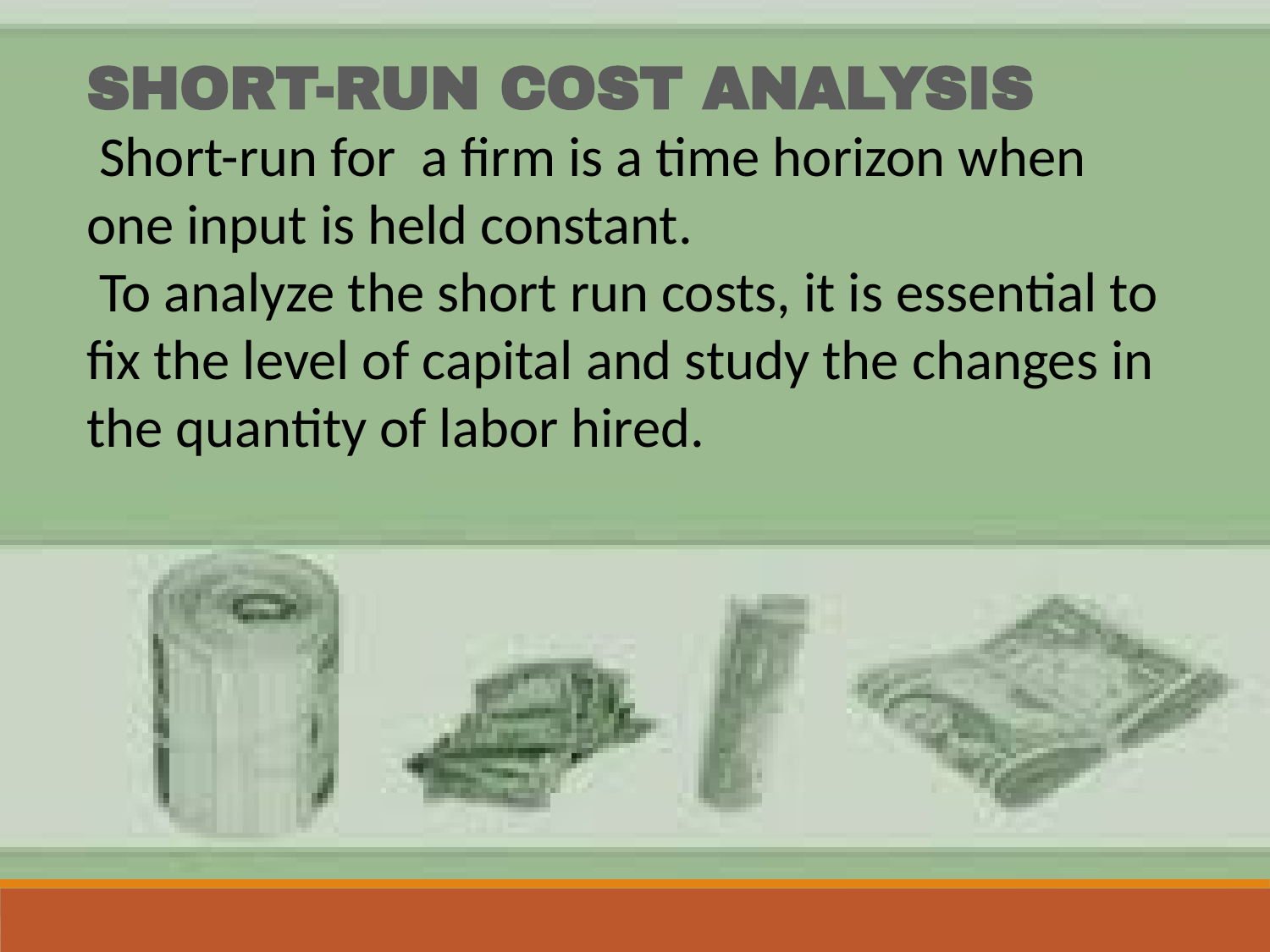

SHORT-RUN COST ANALYSIS
 Short-run for  a firm is a time horizon when one input is held constant.
 To analyze the short run costs, it is essential to fix the level of capital and study the changes in the quantity of labor hired.